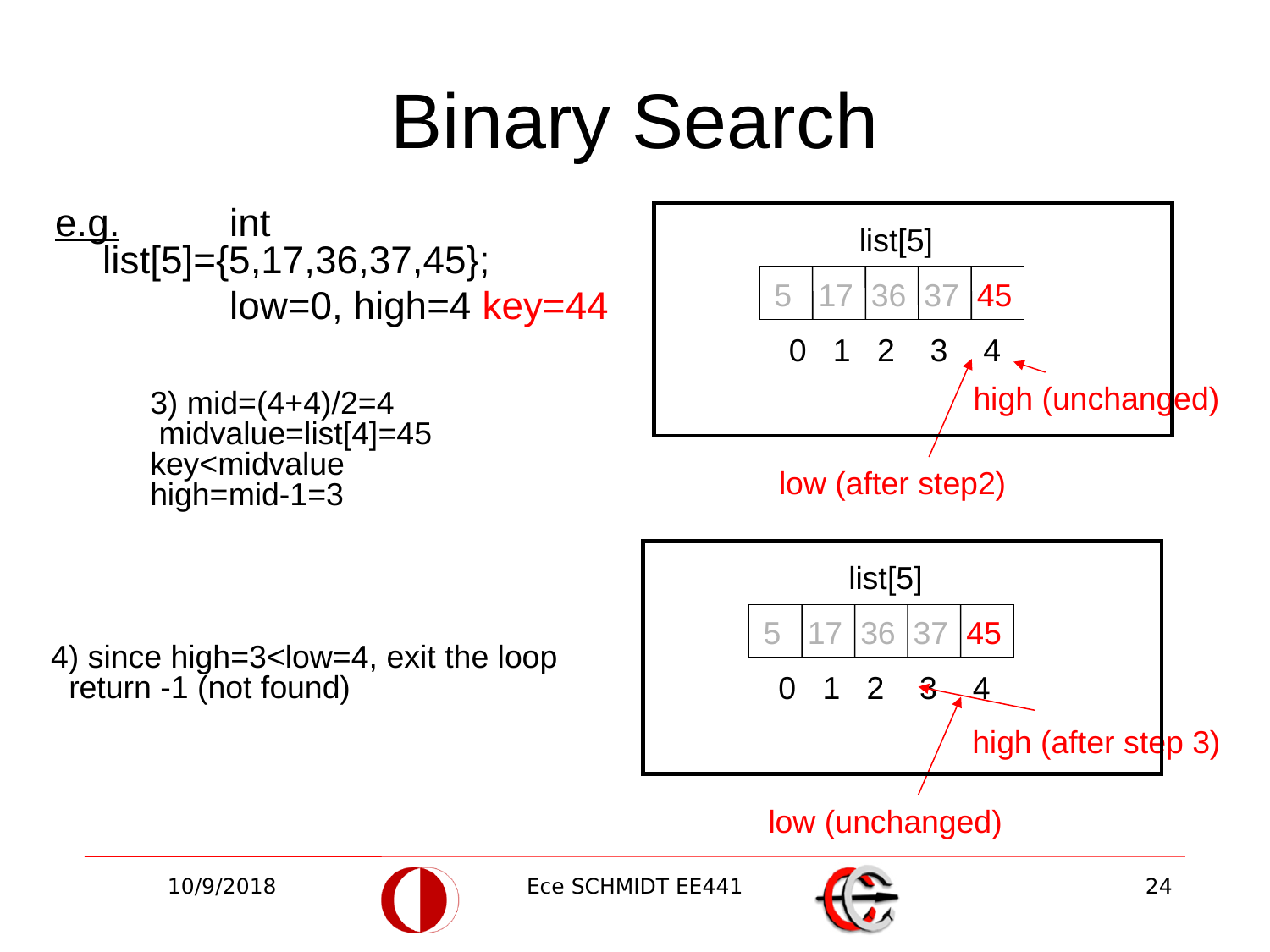

# Binary Search
e.g. 	int list[5]={5,17,36,37,45};
		low=0, high=4 key=44

5   17  36  37  45
 list[5]

0   1   2    3    4

high (unchanged)
low (after step2)
3) mid=(4+4)/2=4
 midvalue=list[4]=45
key<midvalue
high=mid-1=3

5   17  36  37  45
 list[5]

0   1   2    3    4

high (after step 3)
low (unchanged)
4) since high=3<low=4, exit the loop
  return -1 (not found)
10/9/2018
Ece SCHMIDT EE441
24